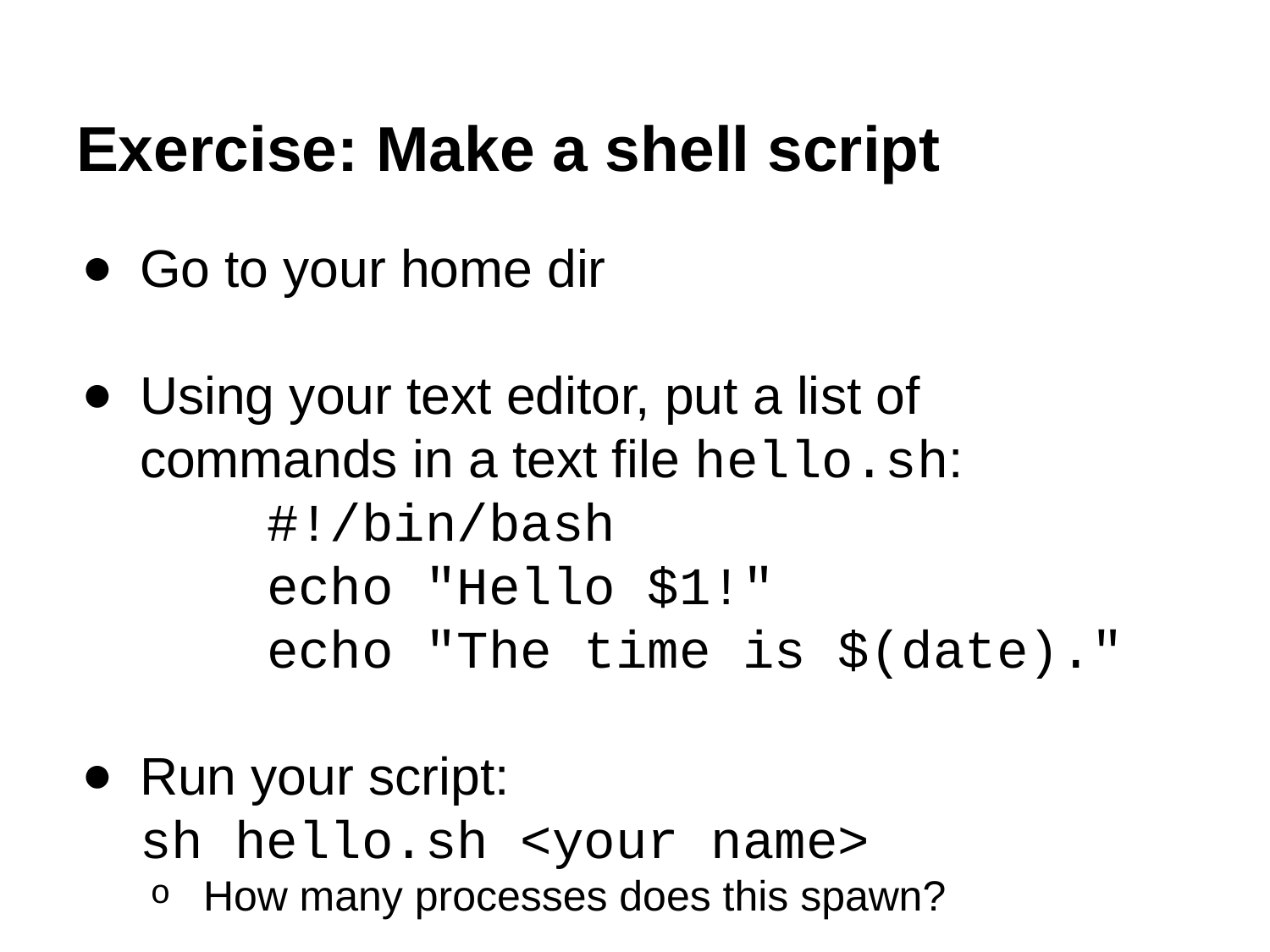

# Exercise: Make a shell script
Go to your home dir
Using your text editor, put a list of commands in a text file hello.sh:
	#!/bin/bash
	echo "Hello $1!"
	echo "The time is $(date)."
Run your script:
sh hello.sh <your name>
How many processes does this spawn?